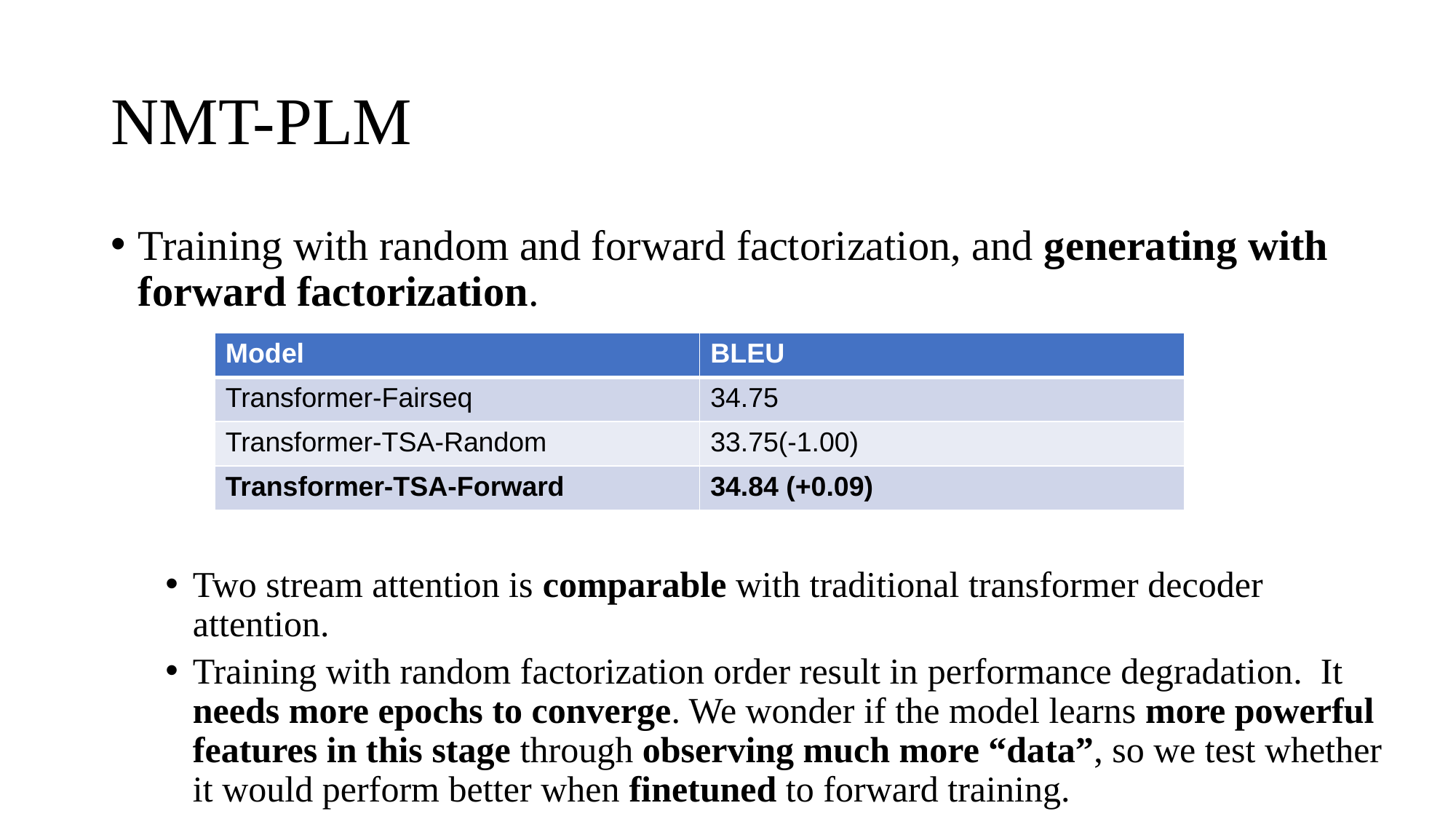

# NMT-PLM
Training with random and forward factorization, and generating with forward factorization.

Two stream attention is comparable with traditional transformer decoder attention.
Training with random factorization order result in performance degradation.  It needs more epochs to converge. We wonder if the model learns more powerful features in this stage through observing much more “data”, so we test whether it would perform better when finetuned to forward training.

| Model | BLEU |
| --- | --- |
| Transformer-Fairseq | 34.75 |
| Transformer-TSA-Random | 33.75(-1.00) |
| Transformer-TSA-Forward | 34.84 (+0.09) |